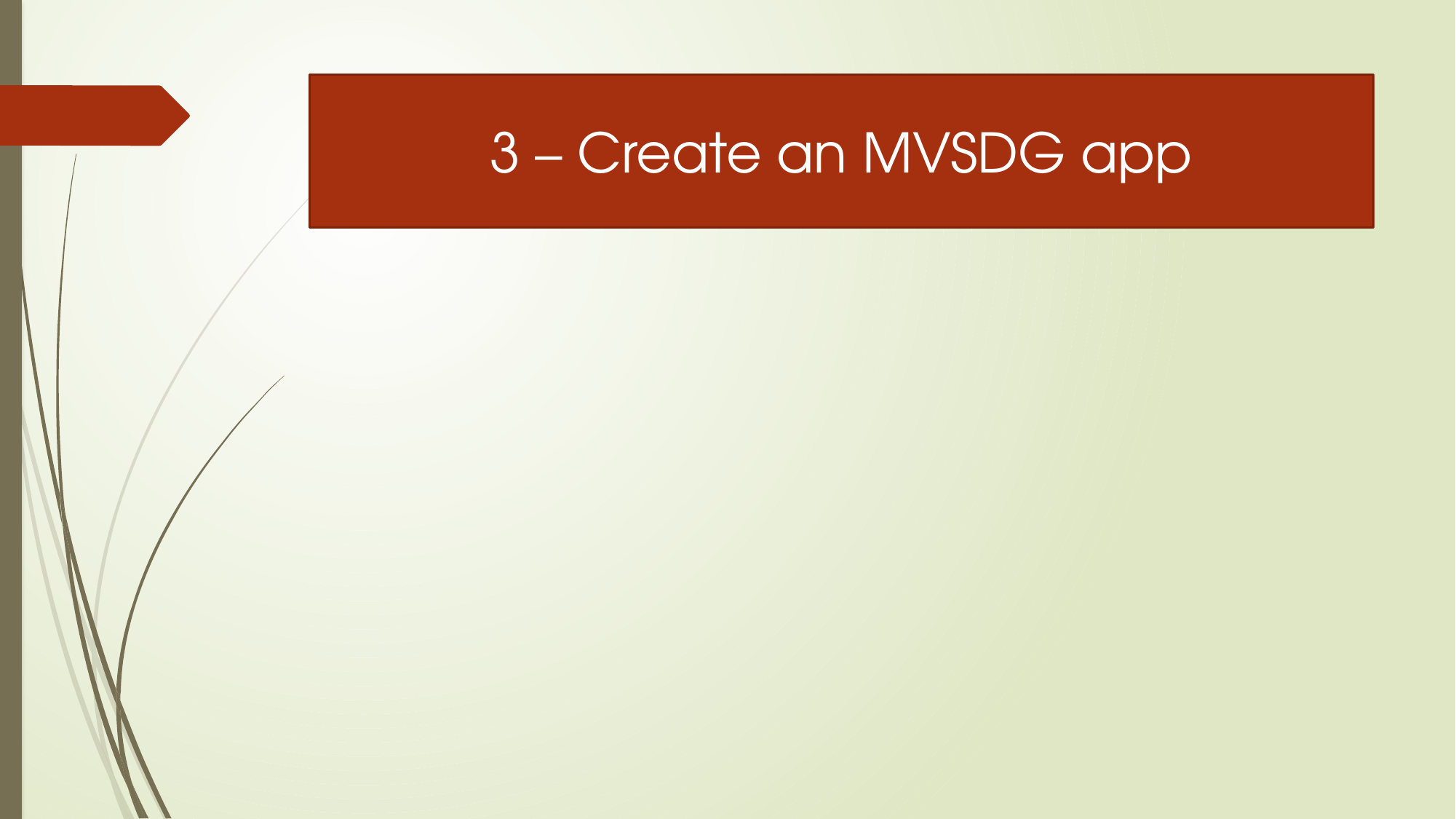

# 3 – Create an MVSDG app